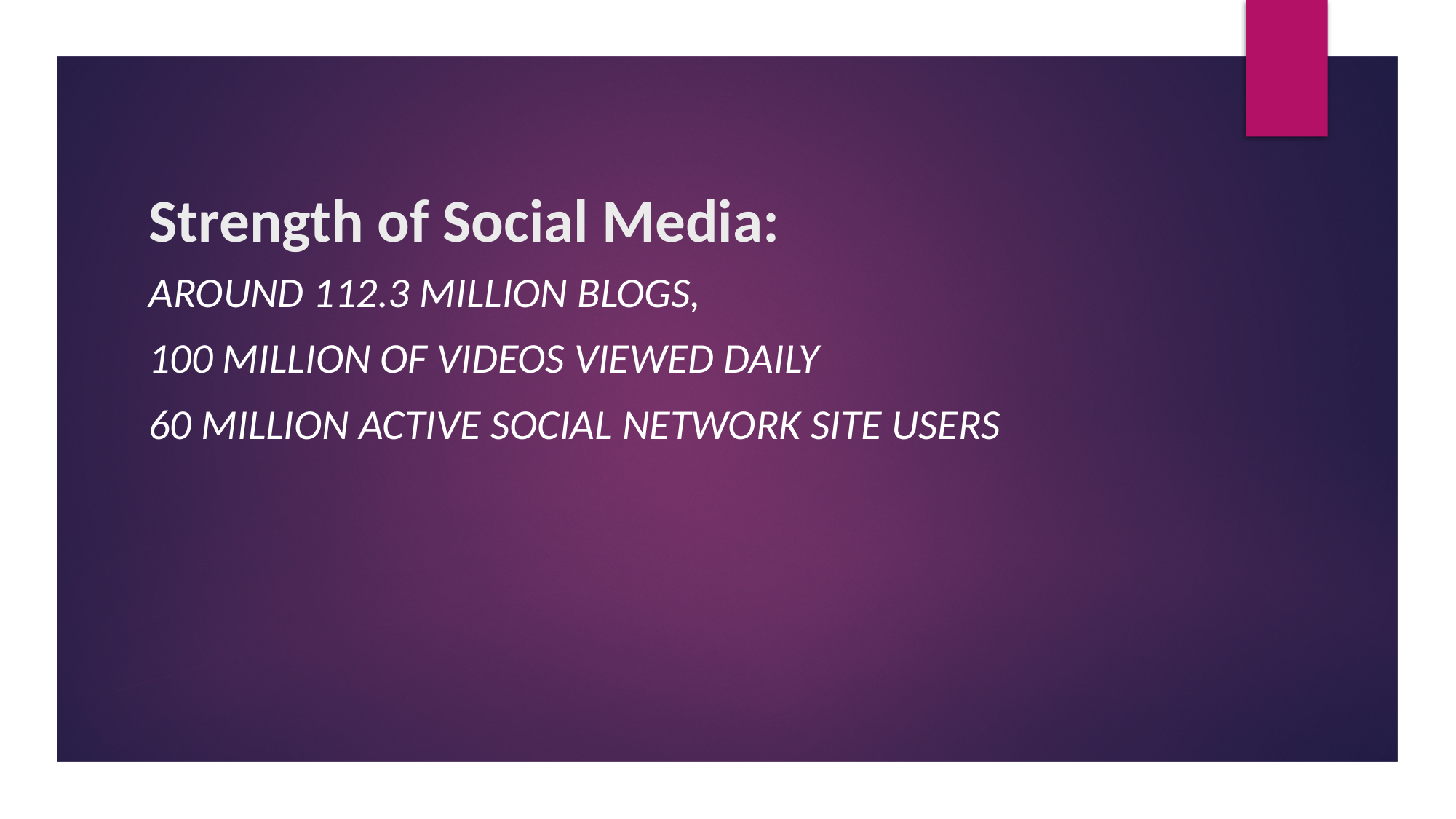

# Strength of Social Media:
Around 112.3 million blogs,
100 million of videos viewed daily
60 million active social network site users